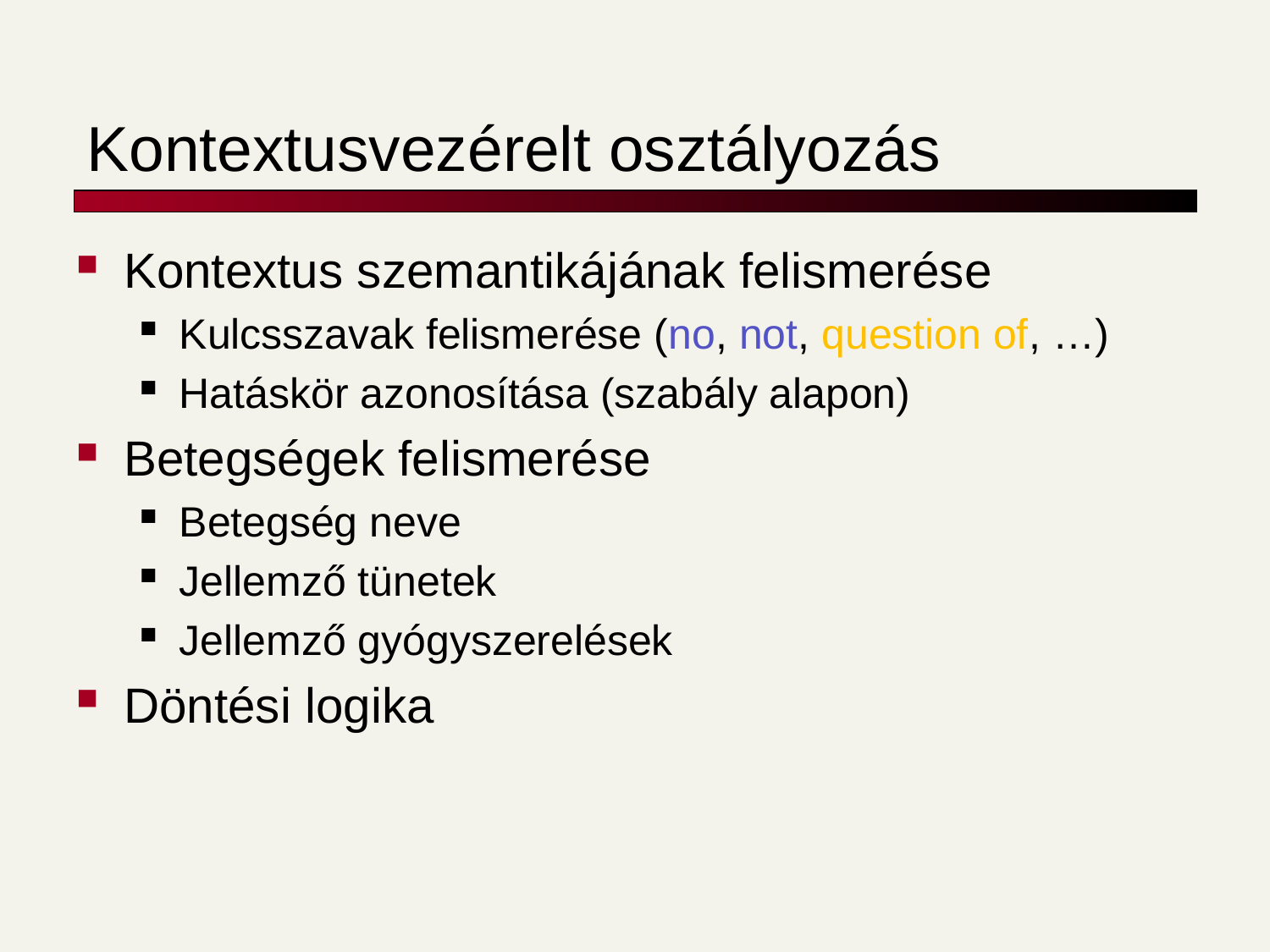

# Kontextusvezérelt osztályozás
Kontextus szemantikájának felismerése
Kulcsszavak felismerése (no, not, question of, …)
Hatáskör azonosítása (szabály alapon)
Betegségek felismerése
Betegség neve
Jellemző tünetek
Jellemző gyógyszerelések
Döntési logika